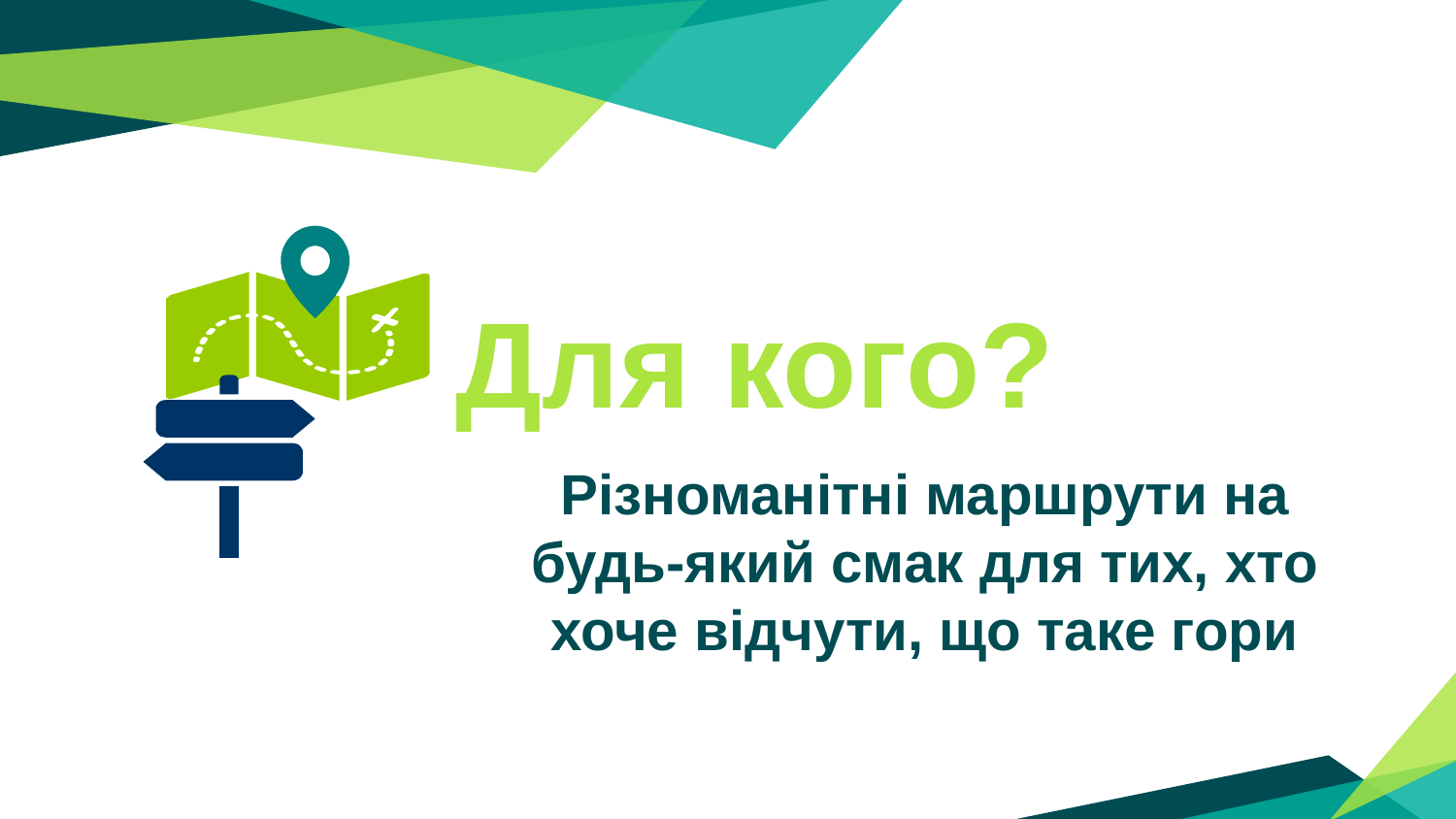

Для кого?

Різноманітні маршрути на будь-який смак для тих, хто хоче відчути, що таке гори